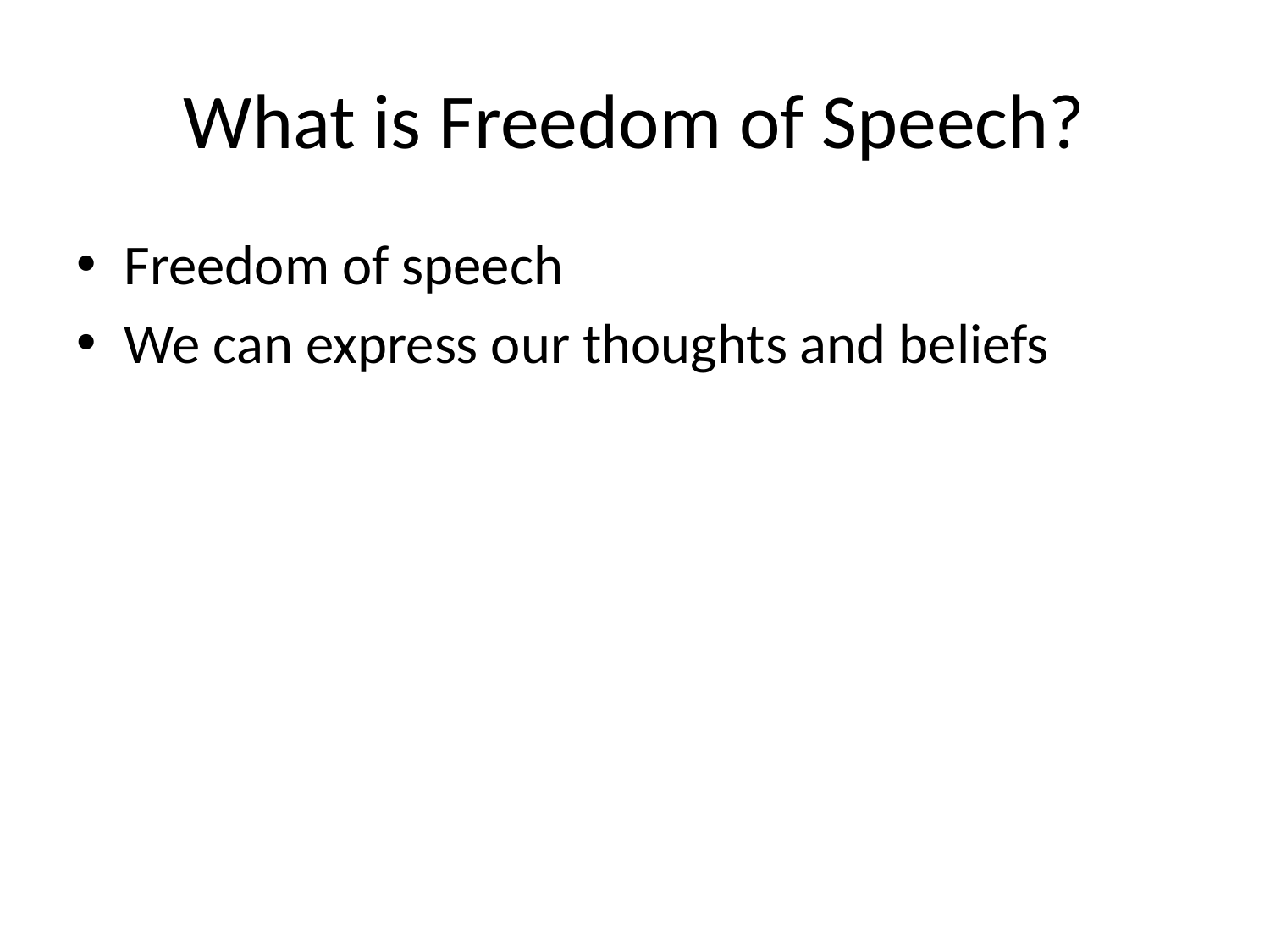

# What is Freedom of Speech?
Freedom of speech
We can express our thoughts and beliefs